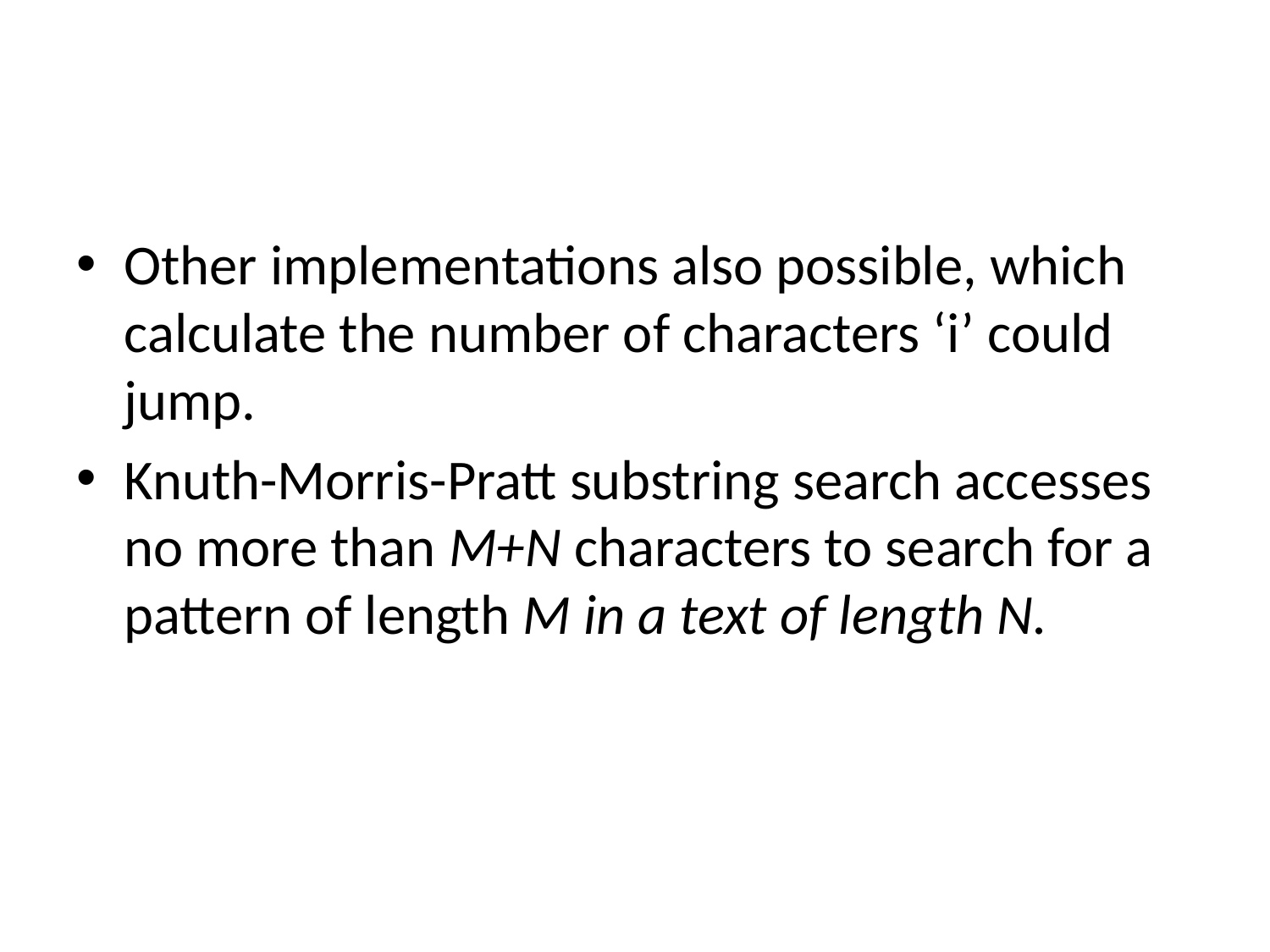

#
Other implementations also possible, which calculate the number of characters ‘i’ could jump.
Knuth-Morris-Pratt substring search accesses no more than M+N characters to search for a pattern of length M in a text of length N.